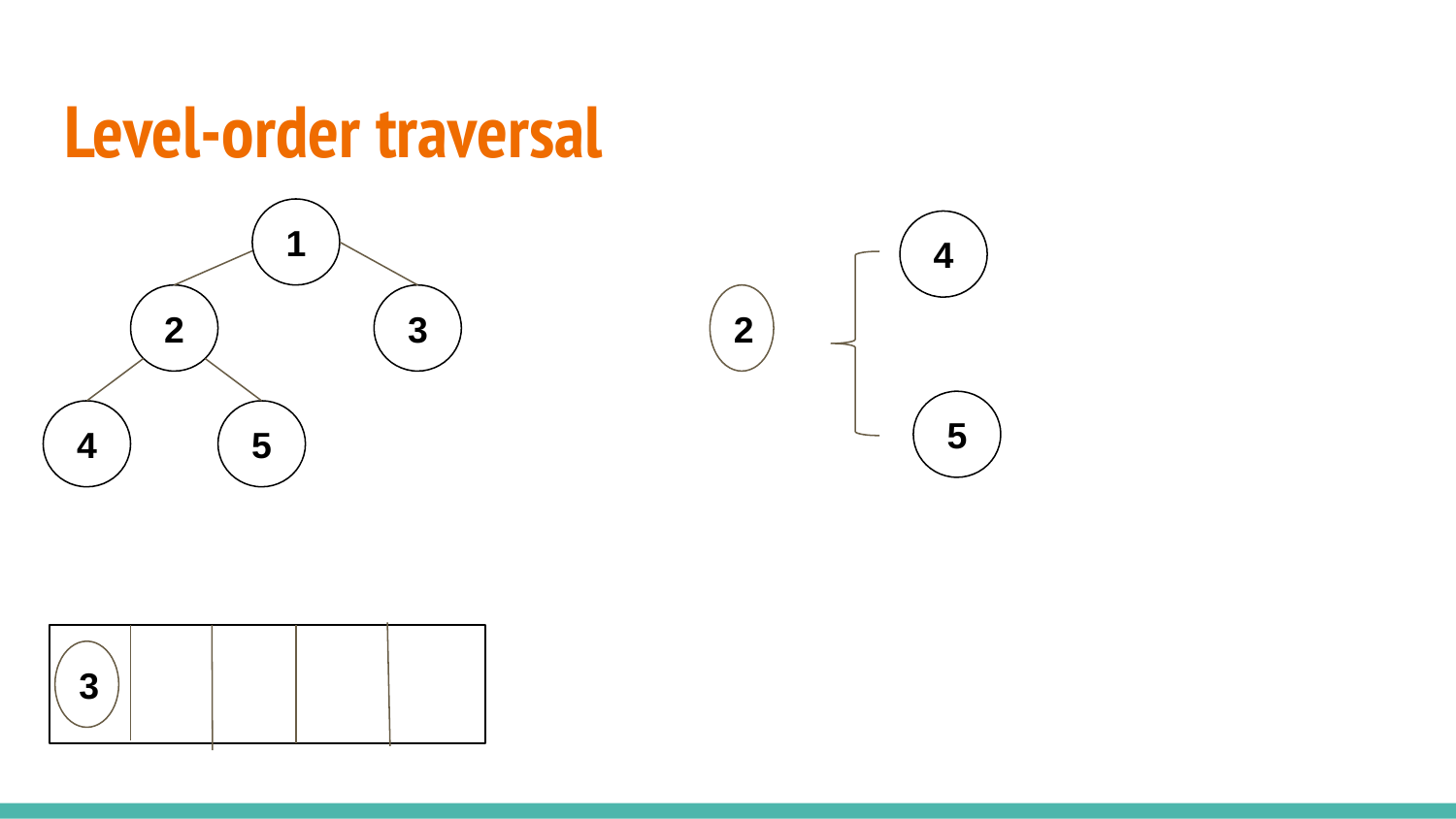

# Level-order traversal
1
4

2
3
2
5
4
5

3